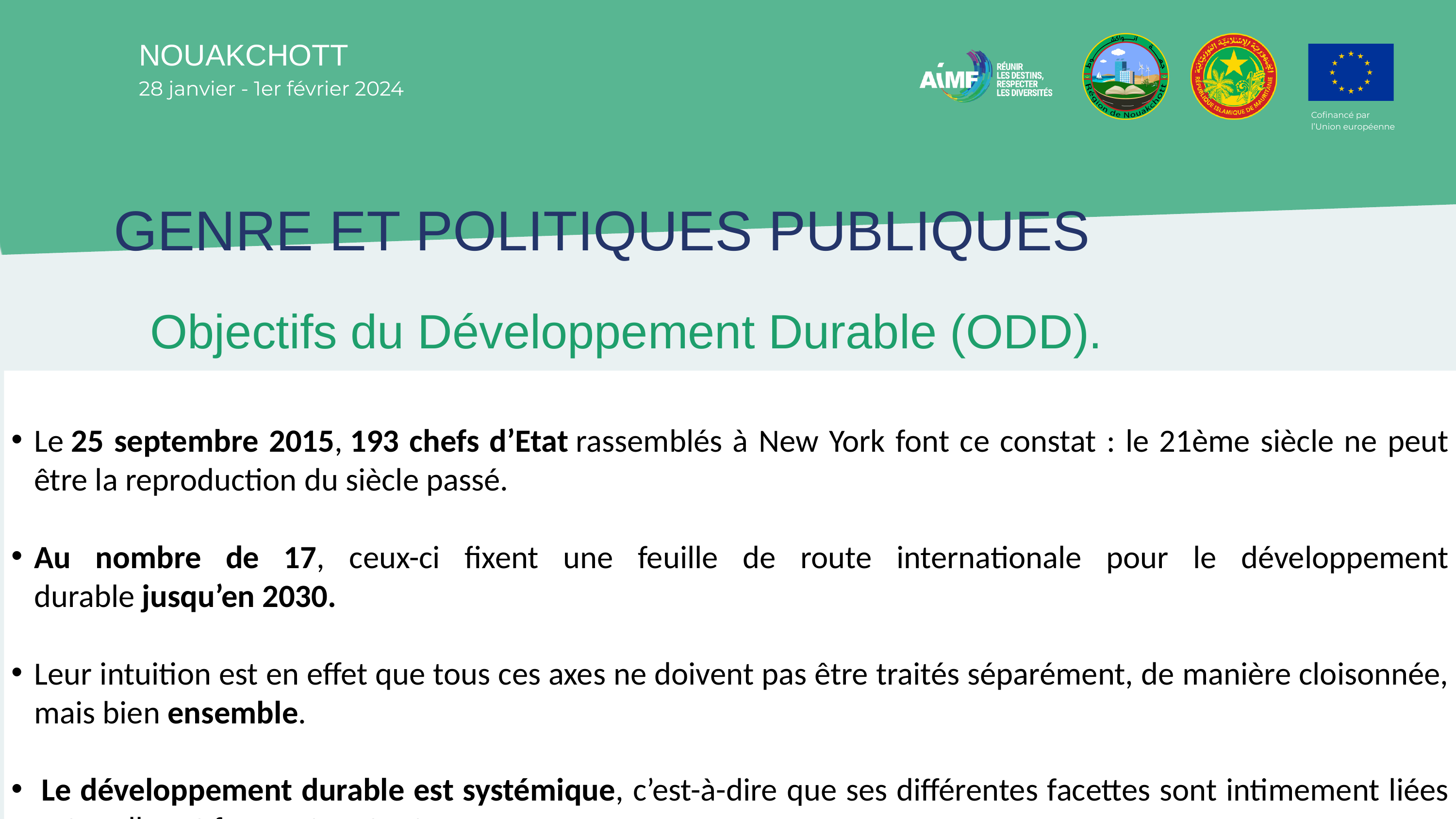

NOUAKCHOTT
28 janvier - 1er février 2024

Cofinancé par l’Union européenne
GENRE ET POLITIQUES PUBLIQUES
 Objectifs du Développement Durable (ODD).

Le 25 septembre 2015, 193 chefs d’Etat rassemblés à New York font ce constat : le 21ème siècle ne peut être la reproduction du siècle passé.

Au nombre de 17, ceux-ci fixent une feuille de route internationale pour le développement durable jusqu’en 2030.

Leur intuition est en effet que tous ces axes ne doivent pas être traités séparément, de manière cloisonnée, mais bien ensemble.

 Le développement durable est systémique, c’est-à-dire que ses différentes facettes sont intimement liées entre elles et forment un tout.

 Si un point se dégrade, cela se ressent sur l’ensemble :